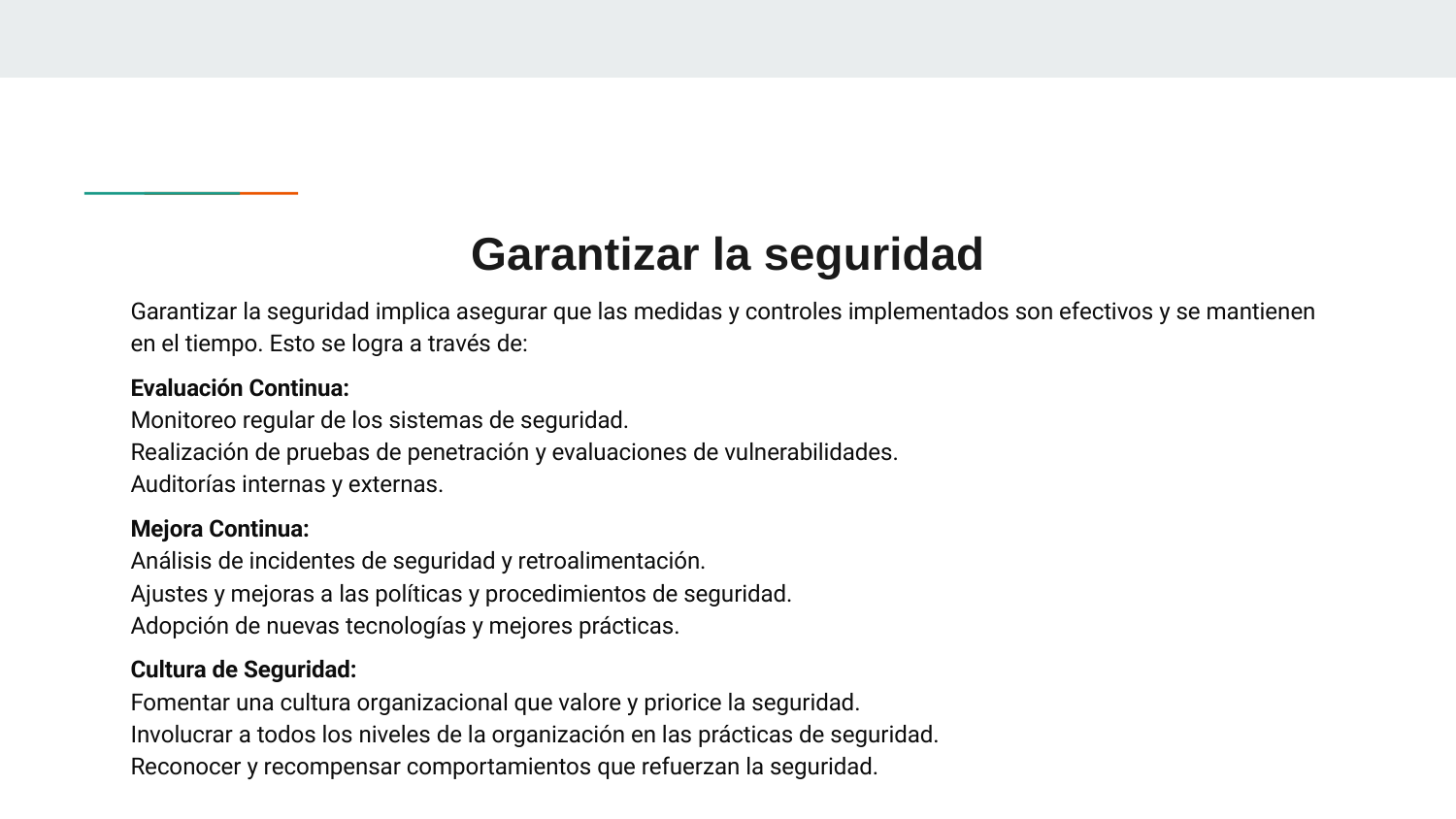

# Garantizar la seguridad
Garantizar la seguridad implica asegurar que las medidas y controles implementados son efectivos y se mantienen en el tiempo. Esto se logra a través de:
Evaluación Continua:
Monitoreo regular de los sistemas de seguridad.
Realización de pruebas de penetración y evaluaciones de vulnerabilidades.
Auditorías internas y externas.
Mejora Continua:
Análisis de incidentes de seguridad y retroalimentación.
Ajustes y mejoras a las políticas y procedimientos de seguridad.
Adopción de nuevas tecnologías y mejores prácticas.
Cultura de Seguridad:
Fomentar una cultura organizacional que valore y priorice la seguridad.
Involucrar a todos los niveles de la organización en las prácticas de seguridad.
Reconocer y recompensar comportamientos que refuerzan la seguridad.